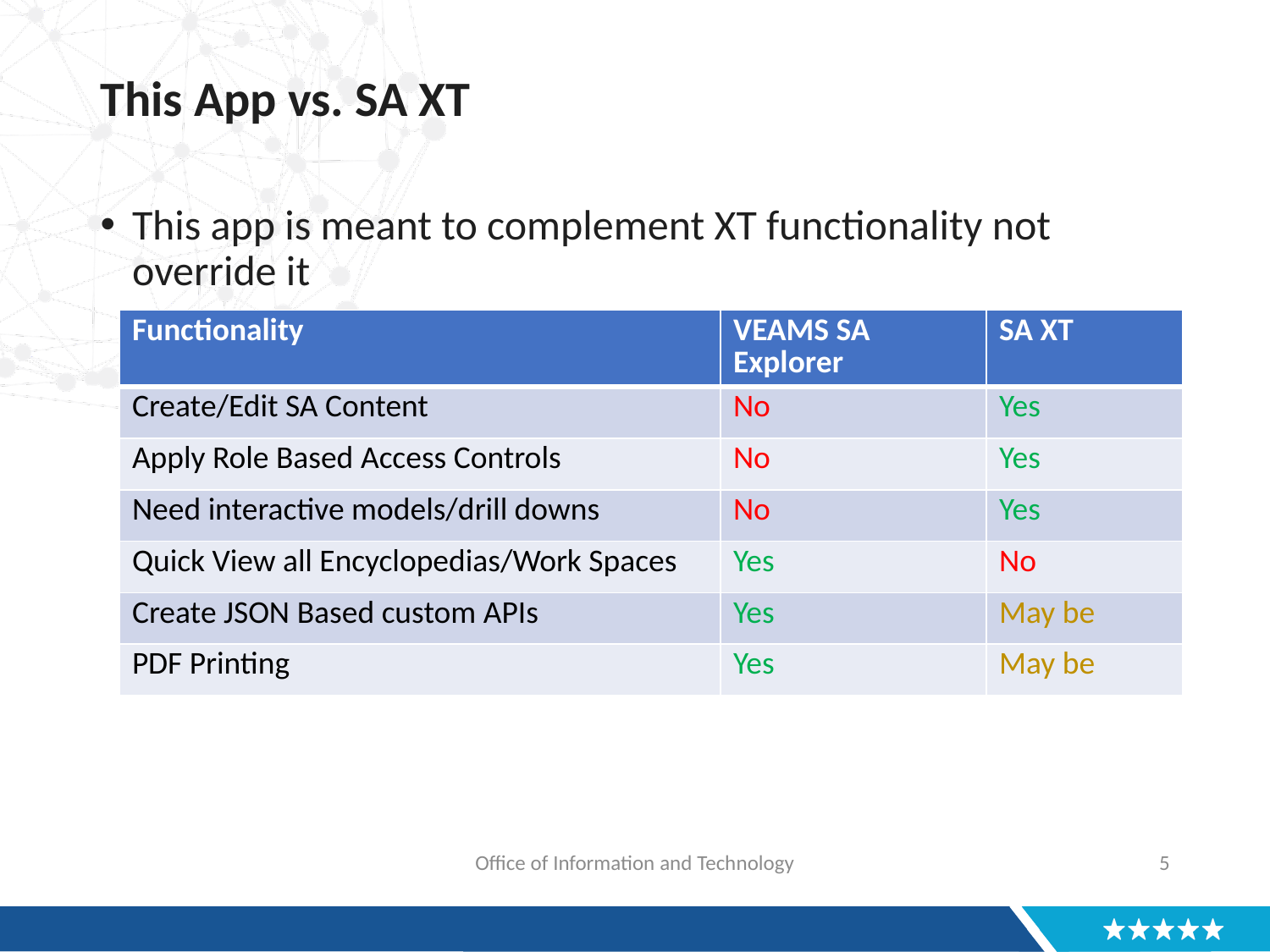

# This App vs. SA XT
This app is meant to complement XT functionality not override it
| Functionality | VEAMS SA Explorer | SA XT |
| --- | --- | --- |
| Create/Edit SA Content | No | Yes |
| Apply Role Based Access Controls | No | Yes |
| Need interactive models/drill downs | No | Yes |
| Quick View all Encyclopedias/Work Spaces | Yes | No |
| Create JSON Based custom APIs | Yes | May be |
| PDF Printing | Yes | May be |
Office of Information and Technology
5